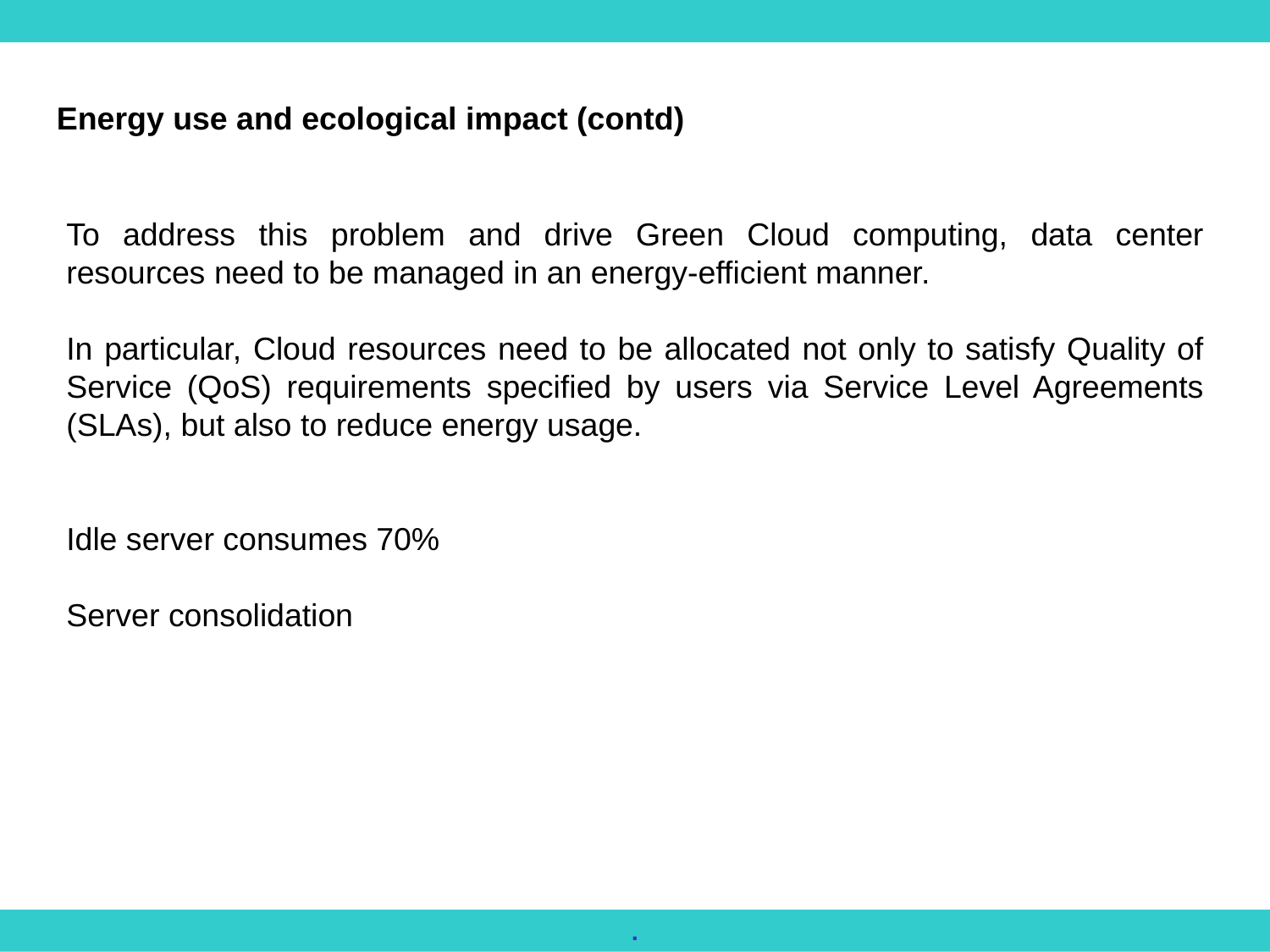

Energy use and ecological impact (contd)

To address this problem and drive Green Cloud computing, data center resources need to be managed in an energy-efficient manner.

In particular, Cloud resources need to be allocated not only to satisfy Quality of Service (QoS) requirements specified by users via Service Level Agreements (SLAs), but also to reduce energy usage.

Idle server consumes 70%

Server consolidation
.